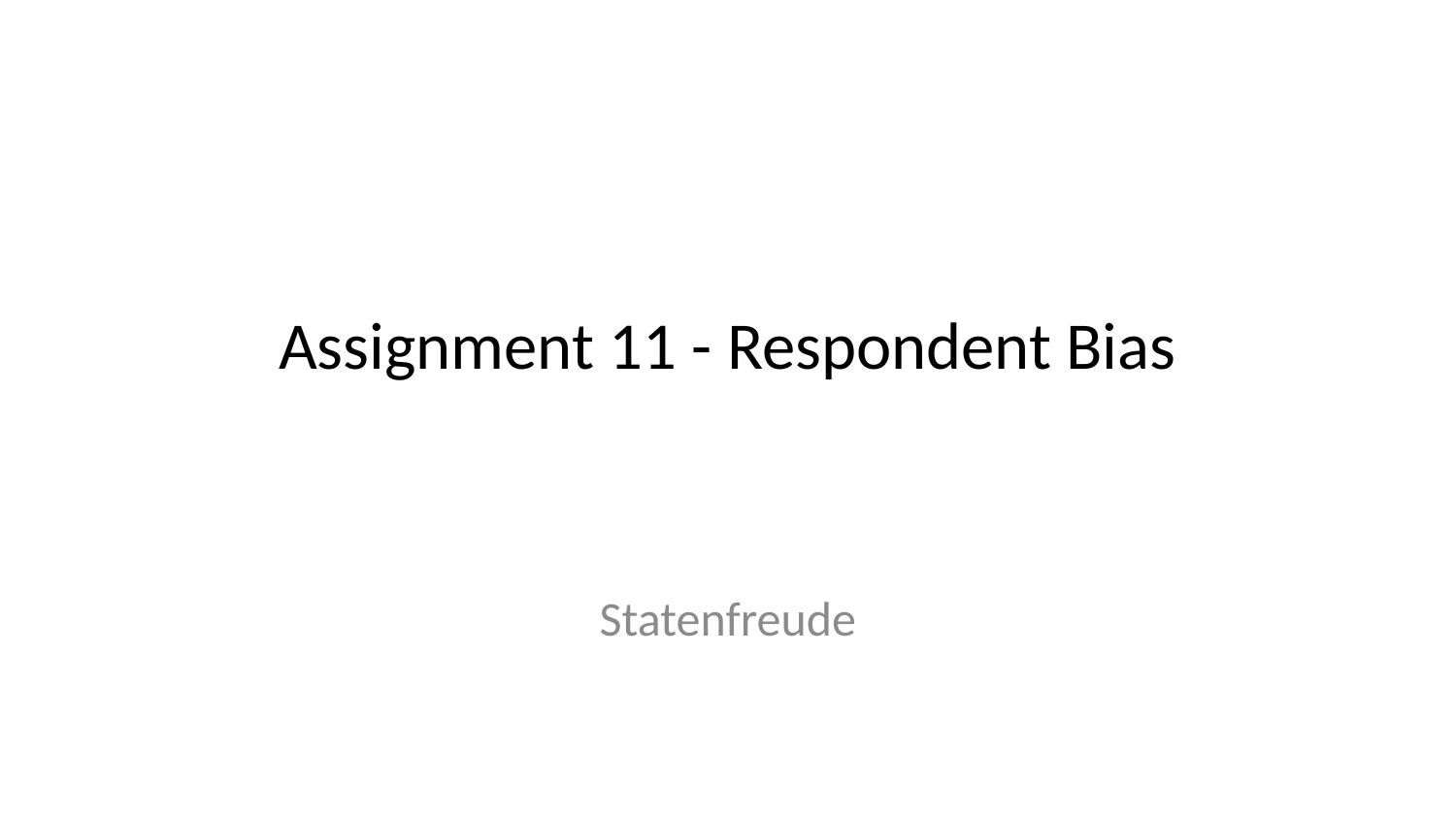

# Assignment 11 - Respondent Bias
Statenfreude